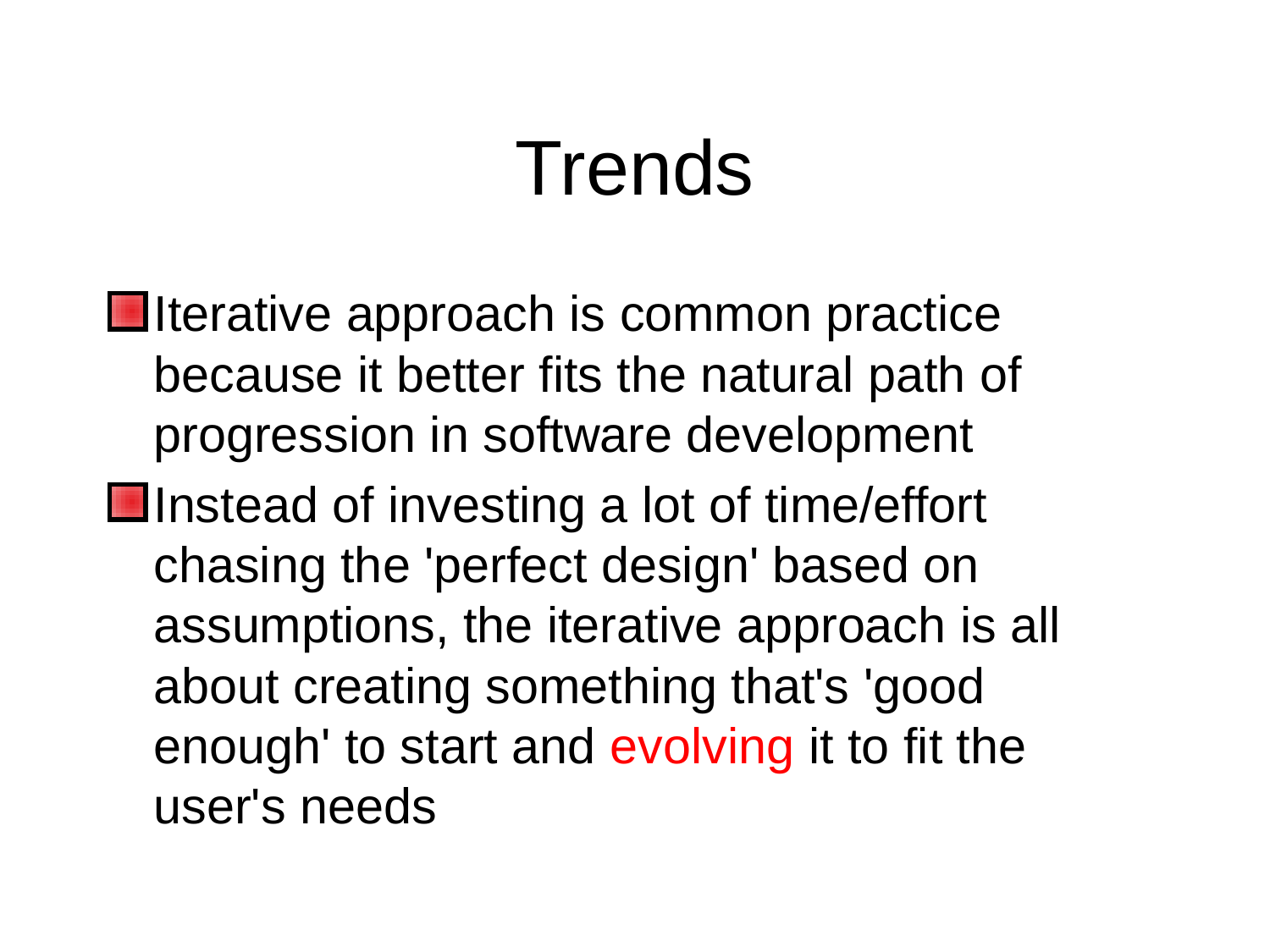

# Trends
Iterative approach is common practice because it better fits the natural path of progression in software development
Instead of investing a lot of time/effort chasing the 'perfect design' based on assumptions, the iterative approach is all about creating something that's 'good enough' to start and evolving it to fit the user's needs